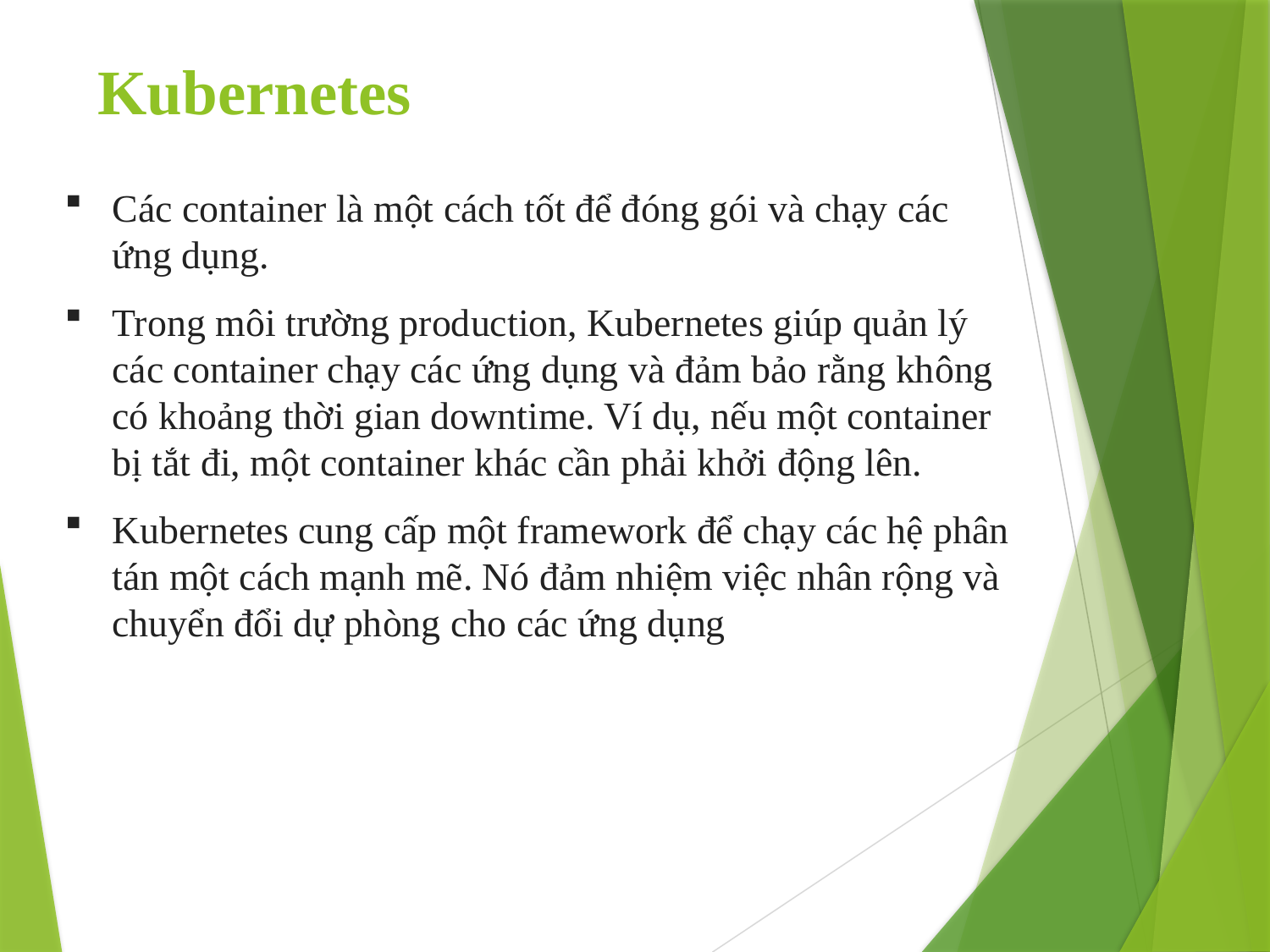

# Kubernetes
49
Các container là một cách tốt để đóng gói và chạy các ứng dụng.
Trong môi trường production, Kubernetes giúp quản lý các container chạy các ứng dụng và đảm bảo rằng không có khoảng thời gian downtime. Ví dụ, nếu một container bị tắt đi, một container khác cần phải khởi động lên.
Kubernetes cung cấp một framework để chạy các hệ phân tán một cách mạnh mẽ. Nó đảm nhiệm việc nhân rộng và chuyển đổi dự phòng cho các ứng dụng